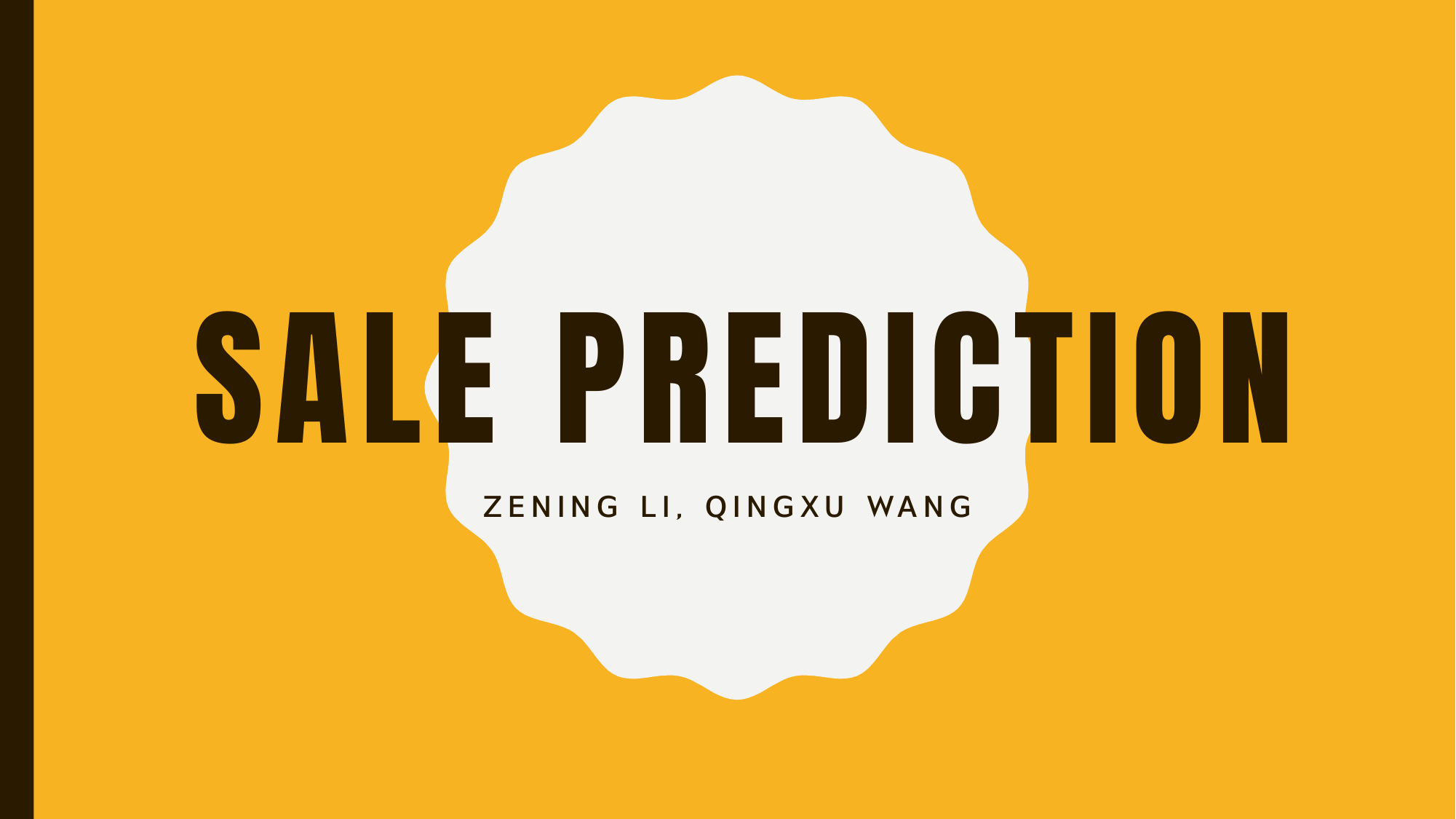

# Sale Prediction
Zening Li, Qingxu Wang